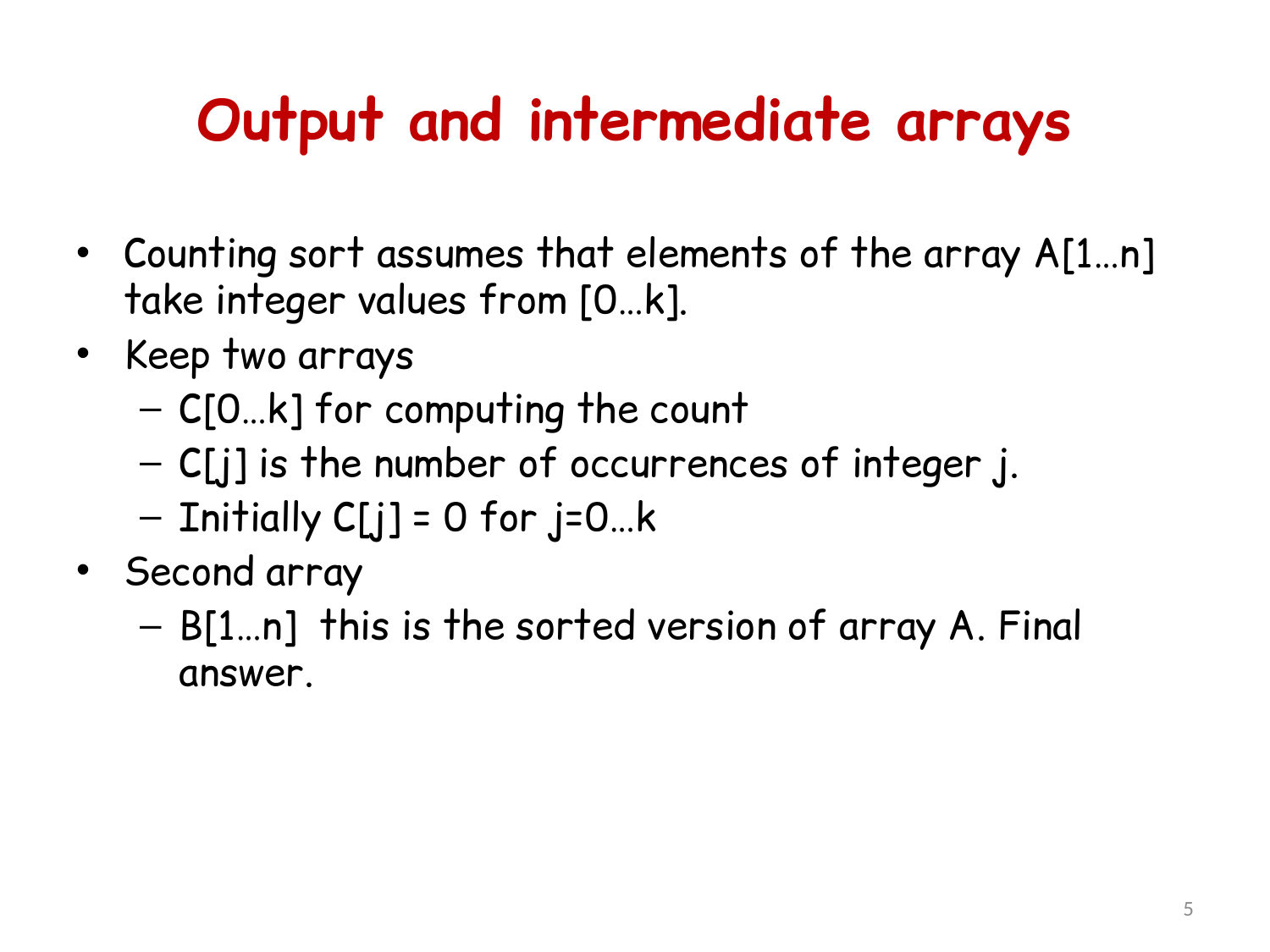

# Output and intermediate arrays
Counting sort assumes that elements of the array A[1…n] take integer values from [0…k].
Keep two arrays
C[0…k] for computing the count
C[j] is the number of occurrences of integer j.
Initially C[j] = 0 for j=0…k
Second array
B[1…n]  this is the sorted version of array A. Final answer.
5